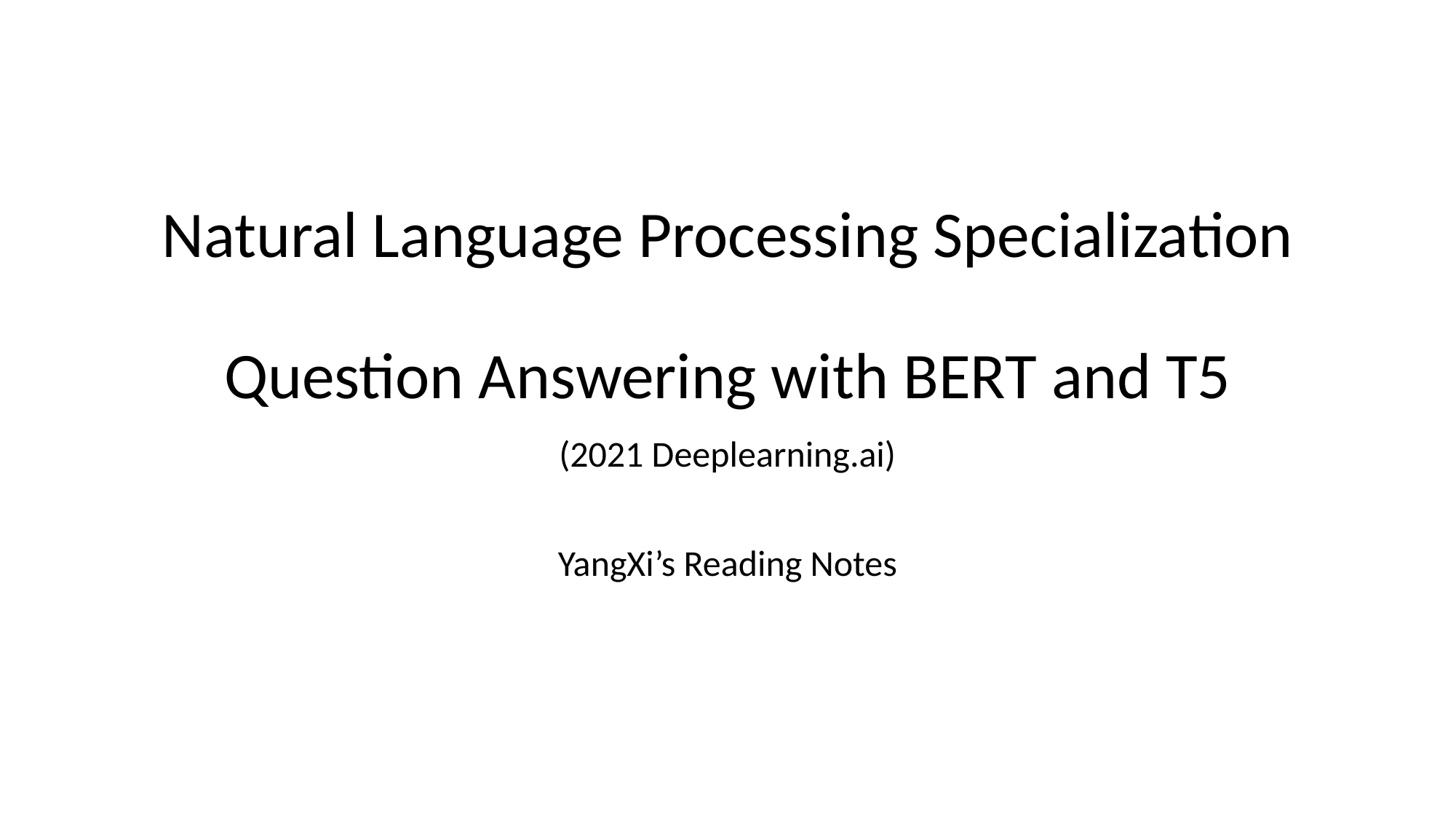

# Natural Language Processing Specialization Question Answering with BERT and T5
(2021 Deeplearning.ai)

YangXi’s Reading Notes